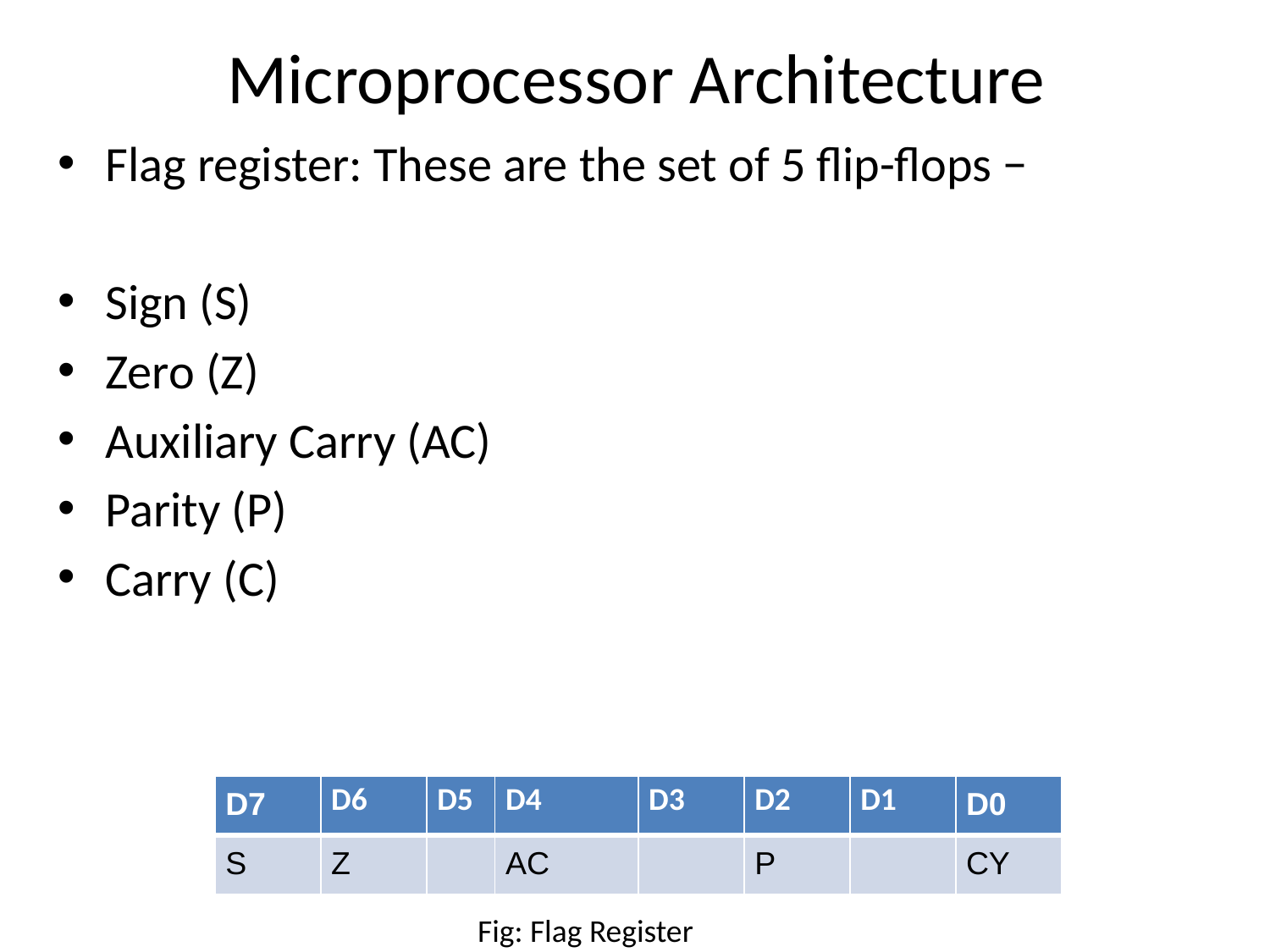

# Microprocessor Architecture
Flag register: These are the set of 5 flip-flops −

Sign (S)
Zero (Z)
Auxiliary Carry (AC)
Parity (P)
Carry (C)
| D7 | D6 | D5 | D4 | D3 | D2 | D1 | D0 |
| --- | --- | --- | --- | --- | --- | --- | --- |
| S | Z |  | AC |  | P |  | CY |
Fig: Flag Register